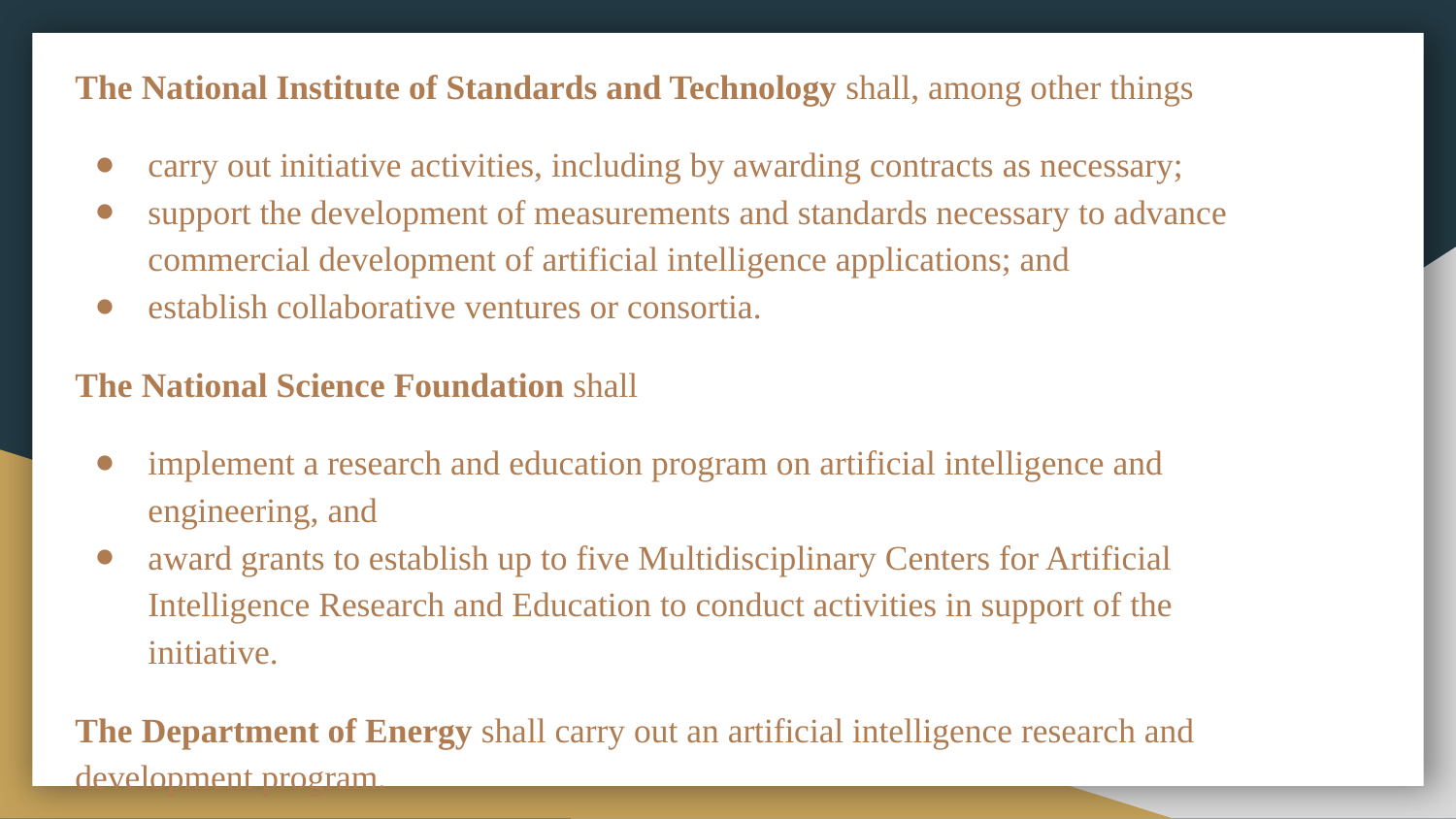

The National Institute of Standards and Technology shall, among other things
carry out initiative activities, including by awarding contracts as necessary;
support the development of measurements and standards necessary to advance commercial development of artificial intelligence applications; and
establish collaborative ventures or consortia.
The National Science Foundation shall
implement a research and education program on artificial intelligence and engineering, and
award grants to establish up to five Multidisciplinary Centers for Artificial Intelligence Research and Education to conduct activities in support of the initiative.
The Department of Energy shall carry out an artificial intelligence research and development program.